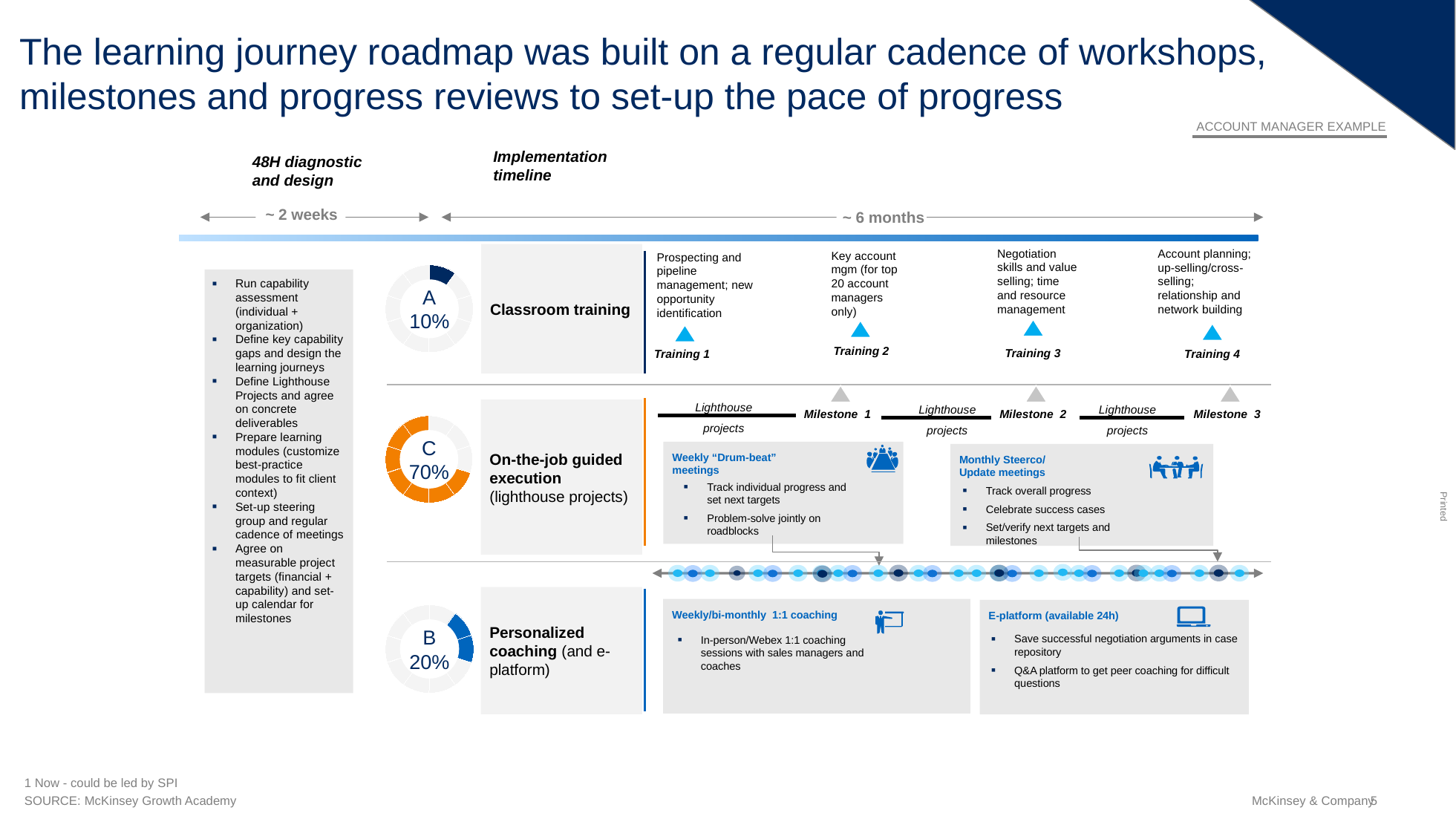

# The learning journey roadmap was built on a regular cadence of workshops, milestones and progress reviews to set-up the pace of progress
ACCOUNT MANAGER EXAMPLE
Implementation timeline
48H diagnostic and design
 ~ 2 weeks
 ~ 6 months
Weekly “Drum-beat”
meetings
Monthly Steerco/
Update meetings

Track overall progress
Celebrate success cases
Set/verify next targets and milestones

Track individual progress and set next targets
Problem-solve jointly on roadblocks

Classroom training
Negotiation skills and value selling; time and resource management
Account planning; up-selling/cross-selling; relationship and network building
Key account mgm (for top 20 account managers only)
Prospecting and pipeline management; new opportunity identification

Training 2
Training 3
Training 1
Training 4

A
10%

Lighthouse
projects
Lighthouse
projects
Lighthouse
projects
On-the-job guided execution (lighthouse projects)
Milestone  1
Milestone  2
Milestone  3

C
70%
Run capability assessment (individual + organization)
Define key capability gaps and design the learning journeys
Define Lighthouse Projects and agree on concrete deliverables
Prepare learning modules (customize best-practice modules to fit client context)
Set-up steering group and regular cadence of meetings
Agree on measurable project targets (financial + capability) and set-up calendar for milestones

Personalized
coaching (and e-platform)
Weekly/bi-monthly  1:1 coaching
E-platform (available 24h)

B
20%

Save successful negotiation arguments in case repository
Q&A platform to get peer coaching for difficult questions
In-person/Webex 1:1 coaching sessions with sales managers and coaches
1 Now - could be led by SPI
SOURCE: McKinsey Growth Academy